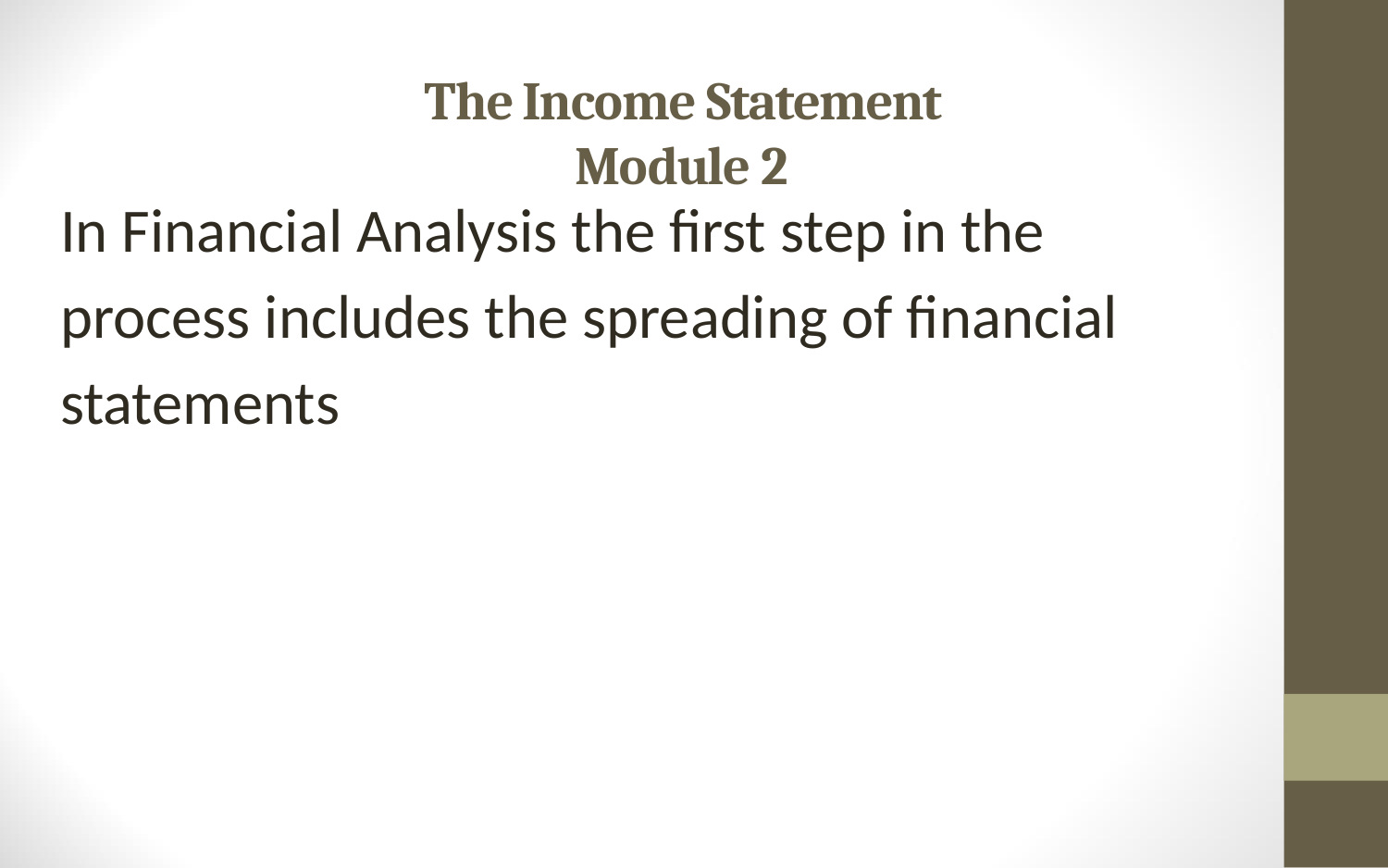

# The Income Statement Module 2
In Financial Analysis the first step in the
process includes the spreading of financial
statements